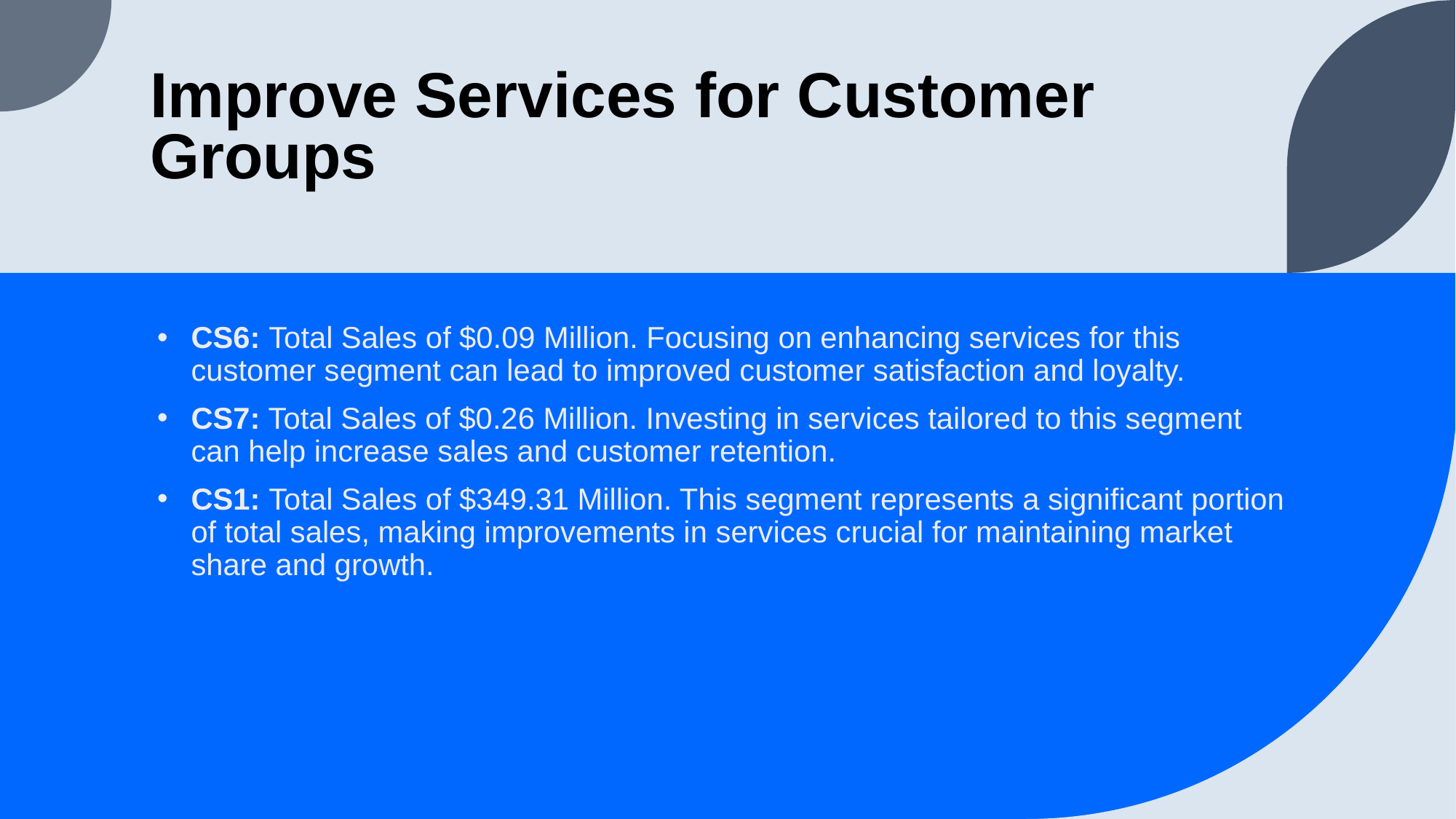

# Improve Services for Customer Groups
CS6: Total Sales of $0.09 Million. Focusing on enhancing services for this customer segment can lead to improved customer satisfaction and loyalty.
CS7: Total Sales of $0.26 Million. Investing in services tailored to this segment can help increase sales and customer retention.
CS1: Total Sales of $349.31 Million. This segment represents a significant portion of total sales, making improvements in services crucial for maintaining market share and growth.